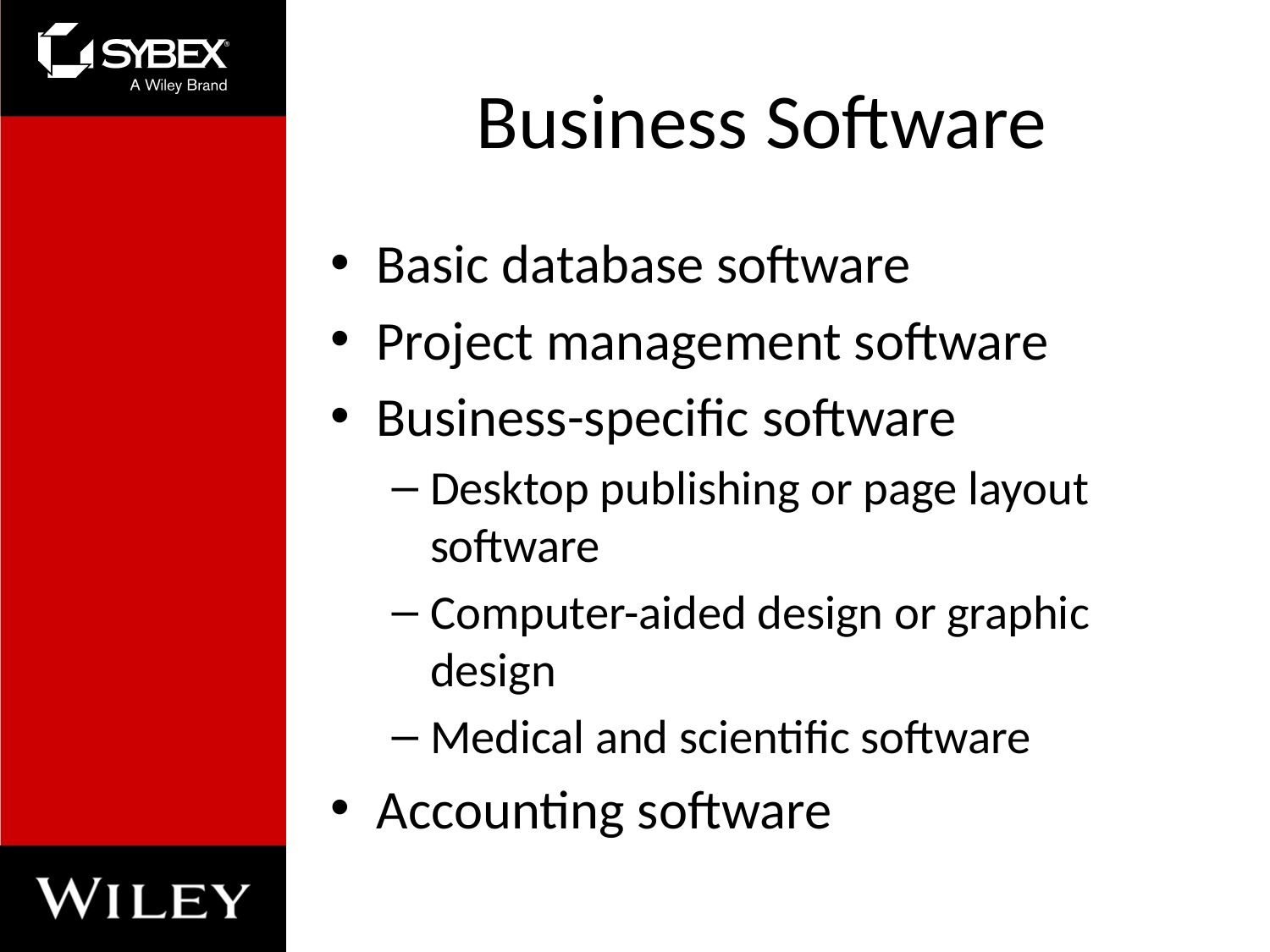

# Business Software
Basic database software
Project management software
Business-specific software
Desktop publishing or page layout software
Computer-aided design or graphic design
Medical and scientific software
Accounting software